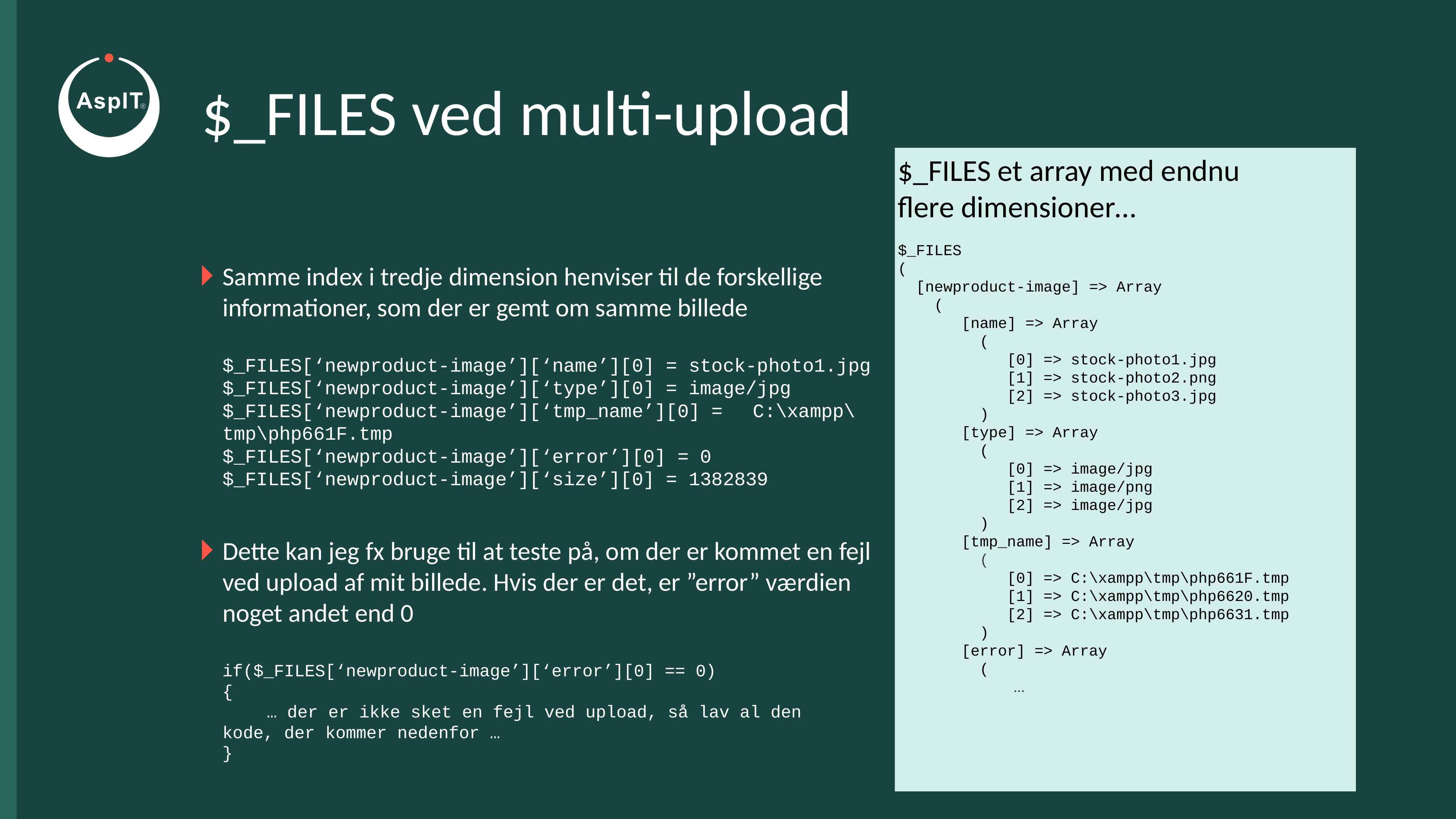

# $_FILES ved multi-upload
$_FILES et array med endnu
flere dimensioner…

$_FILES
(
  [newproduct-image] => Array
    (
	 [name] => Array
	   (
	     	[0] => stock-photo1.jpg
		[1] => stock-photo2.png
		[2] => stock-photo3.jpg
	   )
	 [type] => Array
	   (
	     	[0] => image/jpg
	     	[1] => image/png
	     	[2] => image/jpg
	   )
	 [tmp_name] => Array
	   (
	    	[0] => C:\xampp\tmp\php661F.tmp
	    	[1] => C:\xampp\tmp\php6620.tmp
	    	[2] => C:\xampp\tmp\php6631.tmp
	   )
	 [error] => Array
	   (
		  …
Samme index i tredje dimension henviser til de forskellige informationer, som der er gemt om samme billede
$_FILES[‘newproduct-image’][‘name’][0] = stock-photo1.jpg
$_FILES[‘newproduct-image’][‘type’][0] = image/jpg
$_FILES[‘newproduct-image’][‘tmp_name’][0] = 	C:\xampp\tmp\php661F.tmp
$_FILES[‘newproduct-image’][‘error’][0] = 0
$_FILES[‘newproduct-image’][‘size’][0] = 1382839
Dette kan jeg fx bruge til at teste på, om der er kommet en fejl ved upload af mit billede. Hvis der er det, er ”error” værdien noget andet end 0
if($_FILES[‘newproduct-image’][‘error’][0] == 0)
{
	… der er ikke sket en fejl ved upload, så lav al den 	  kode, der kommer nedenfor …
}